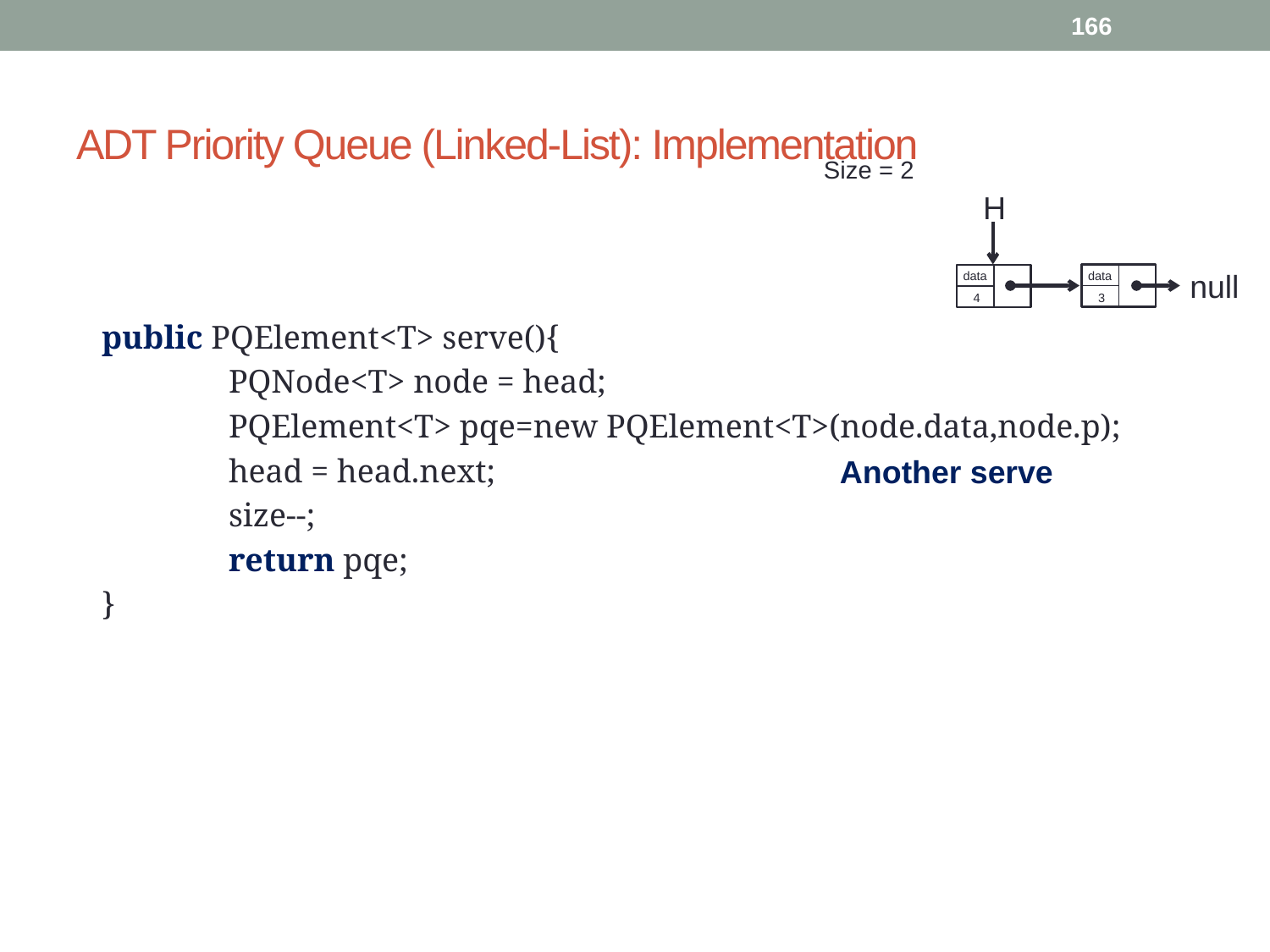

166
# ADT Priority Queue (Linked-List): Implementation
Size = 2
H

	public PQElement<T> serve(){
		PQNode<T> node = head;
		PQElement<T> pqe=new PQElement<T>(node.data,node.p);
		head = head.next;
		size--;
		return pqe;
	}
null
data
data

3
4
Another serve